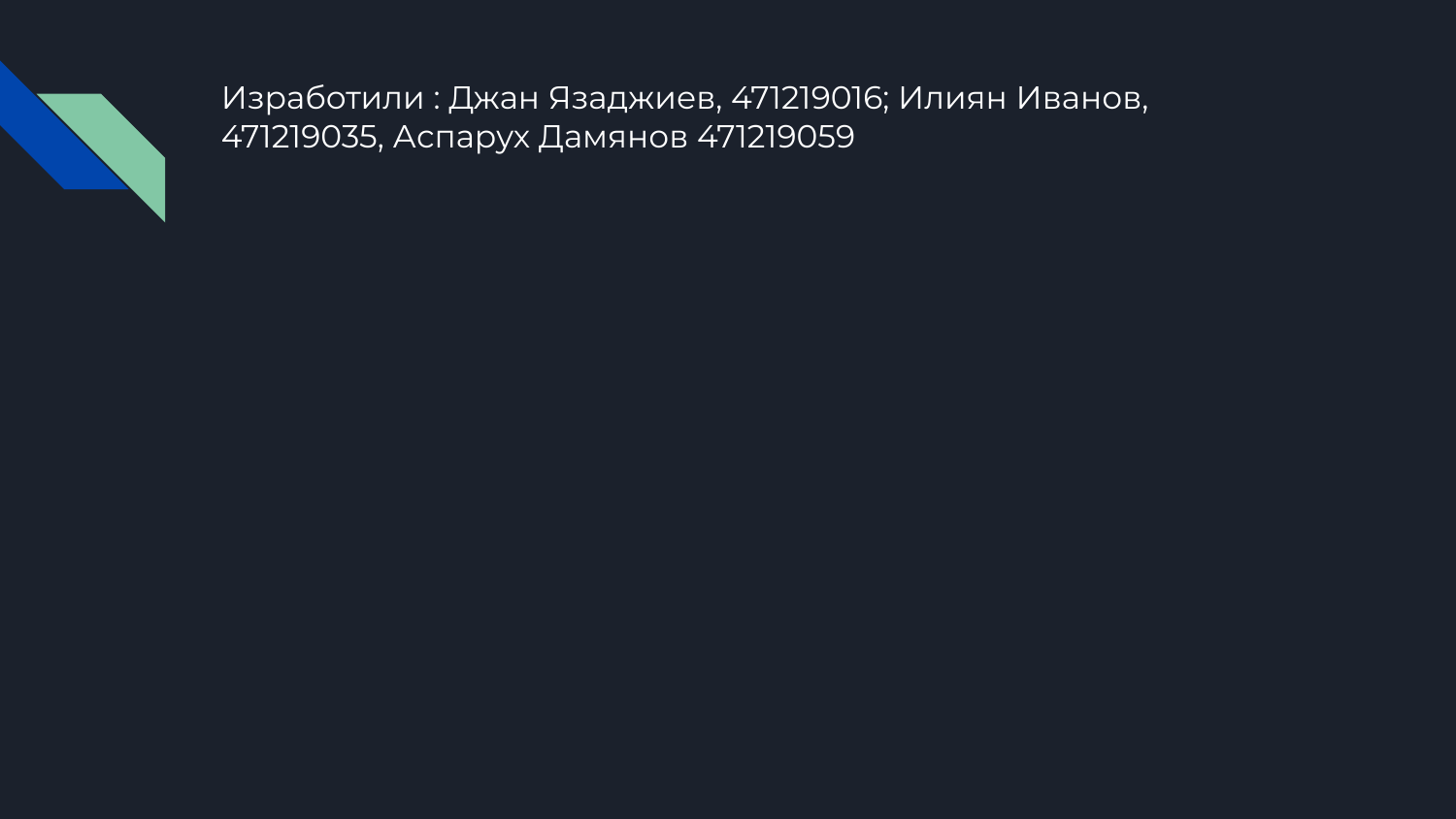

# Изработили : Джан Язаджиев, 471219016; Илиян Иванов, 471219035, Аспарух Дамянов 471219059